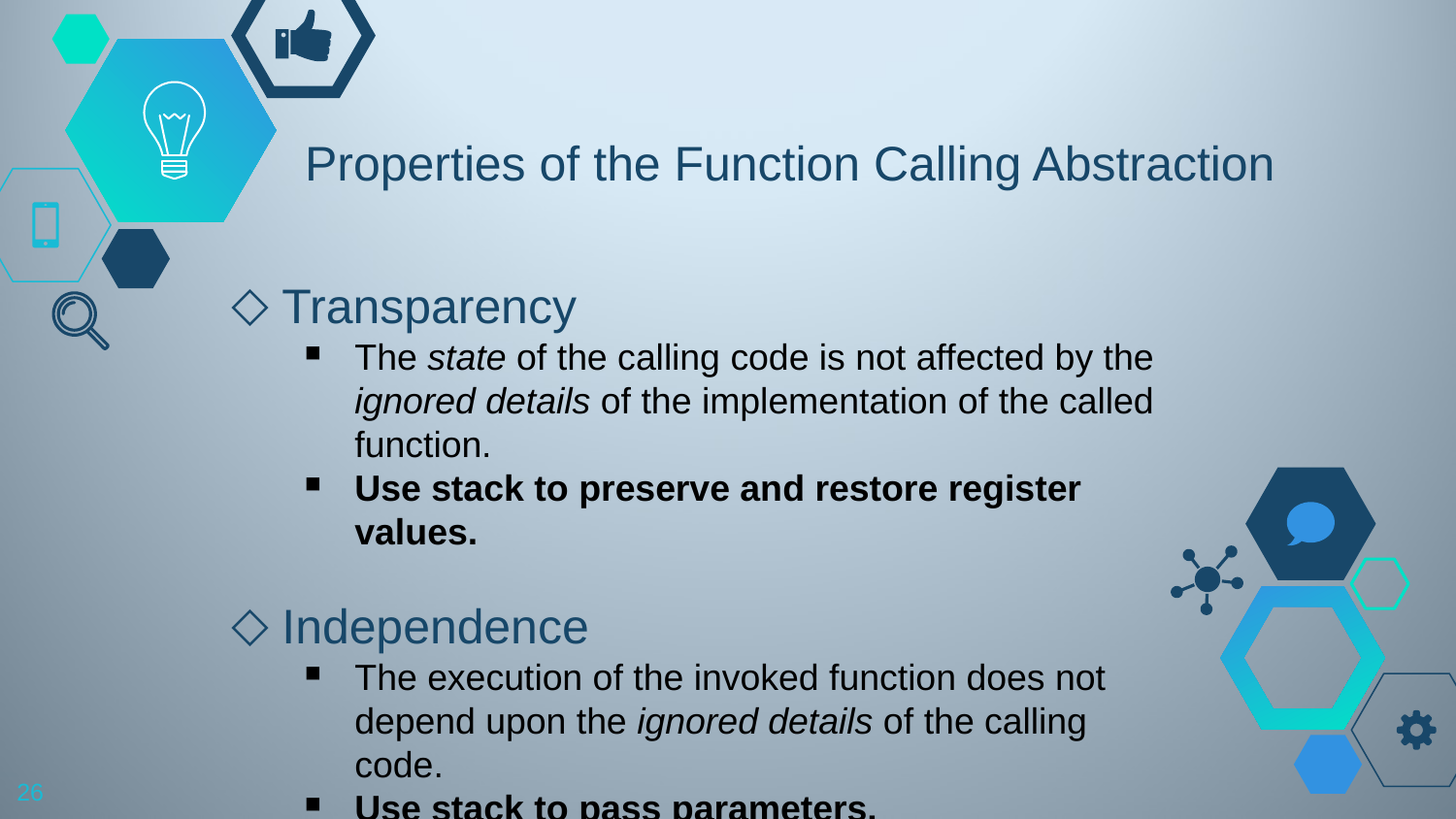

# Properties of the Function Calling Abstraction
Transparency
The state of the calling code is not affected by the ignored details of the implementation of the called function.
Use stack to preserve and restore register values.

Independence
The execution of the invoked function does not depend upon the ignored details of the calling code.
Use stack to pass parameters.
26